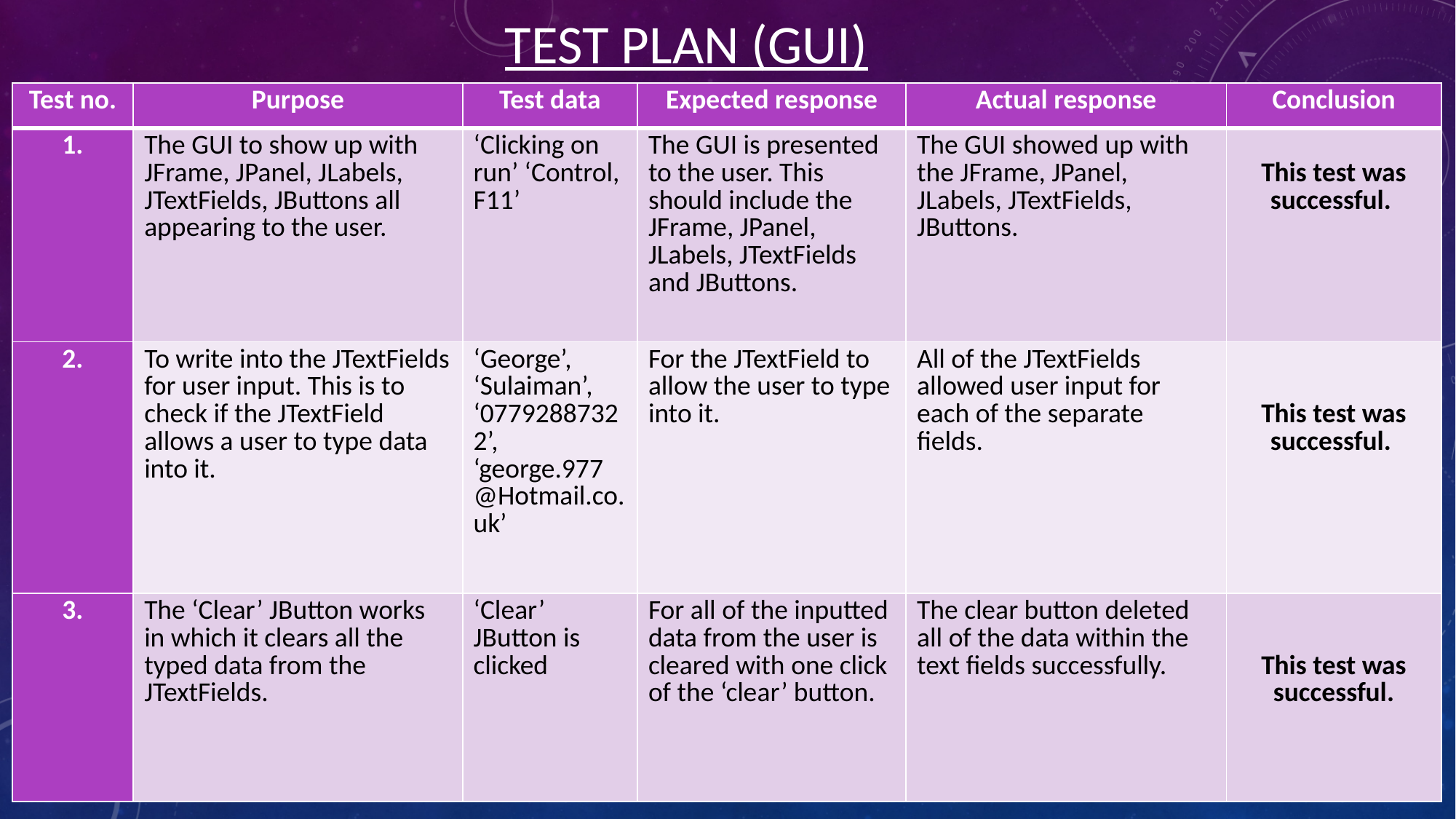

# Test Plan (GUI)
| Test no. | Purpose | Test data | Expected response | Actual response | Conclusion |
| --- | --- | --- | --- | --- | --- |
| 1. | The GUI to show up with JFrame, JPanel, JLabels, JTextFields, JButtons all appearing to the user. | ‘Clicking on run’ ‘Control, F11’ | The GUI is presented to the user. This should include the JFrame, JPanel, JLabels, JTextFields and JButtons. | The GUI showed up with the JFrame, JPanel, JLabels, JTextFields, JButtons. | This test was successful. |
| 2. | To write into the JTextFields for user input. This is to check if the JTextField allows a user to type data into it. | ‘George’, ‘Sulaiman’, ‘07792887322’, ‘george.977@Hotmail.co.uk’ | For the JTextField to allow the user to type into it. | All of the JTextFields allowed user input for each of the separate fields. | This test was successful. |
| 3. | The ‘Clear’ JButton works in which it clears all the typed data from the JTextFields. | ‘Clear’ JButton is clicked | For all of the inputted data from the user is cleared with one click of the ‘clear’ button. | The clear button deleted all of the data within the text fields successfully. | This test was successful. |